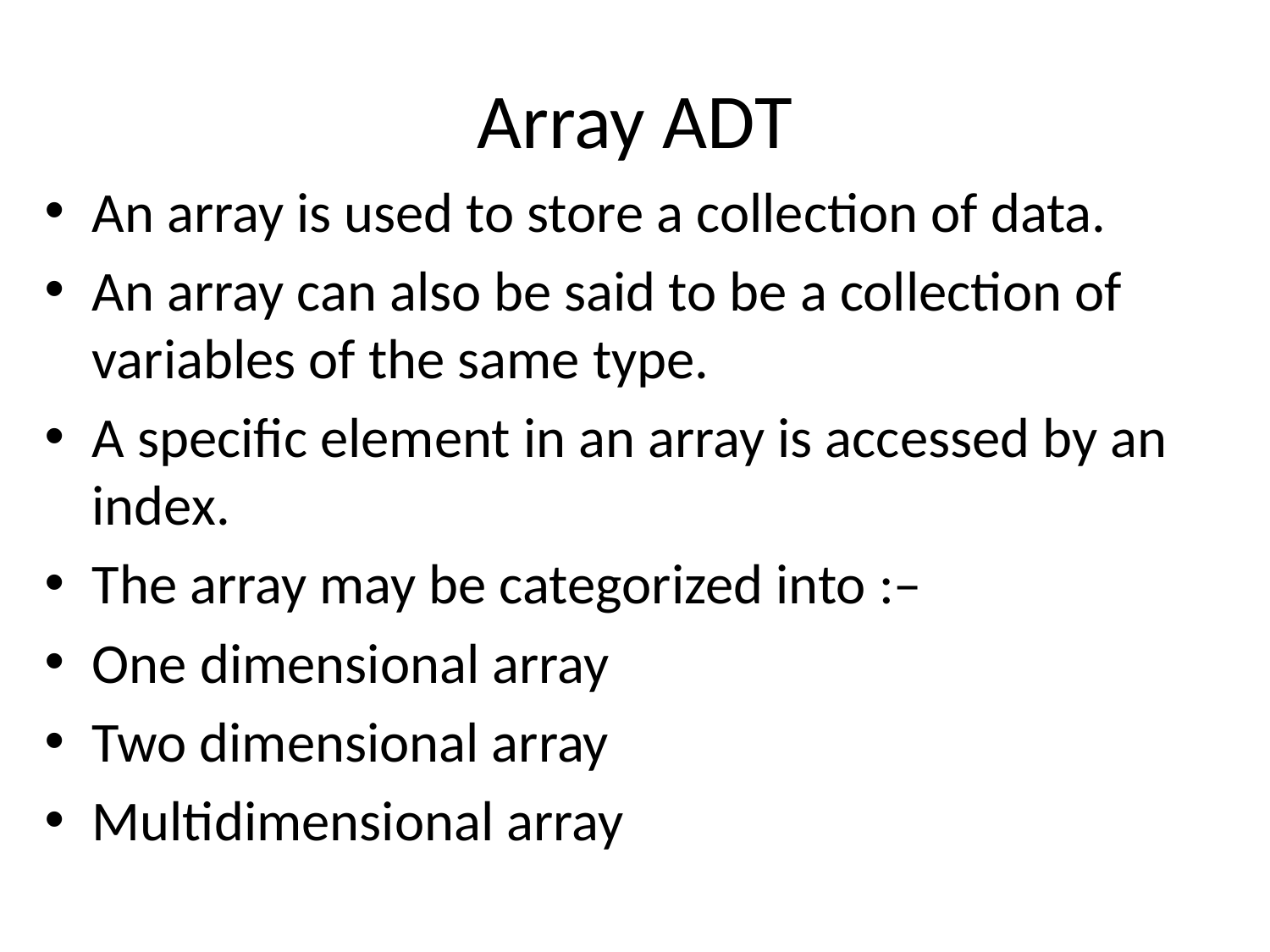

# Array ADT
An array is used to store a collection of data.
An array can also be said to be a collection of variables of the same type.
A specific element in an array is accessed by an index.
The array may be categorized into :–
One dimensional array
Two dimensional array
Multidimensional array